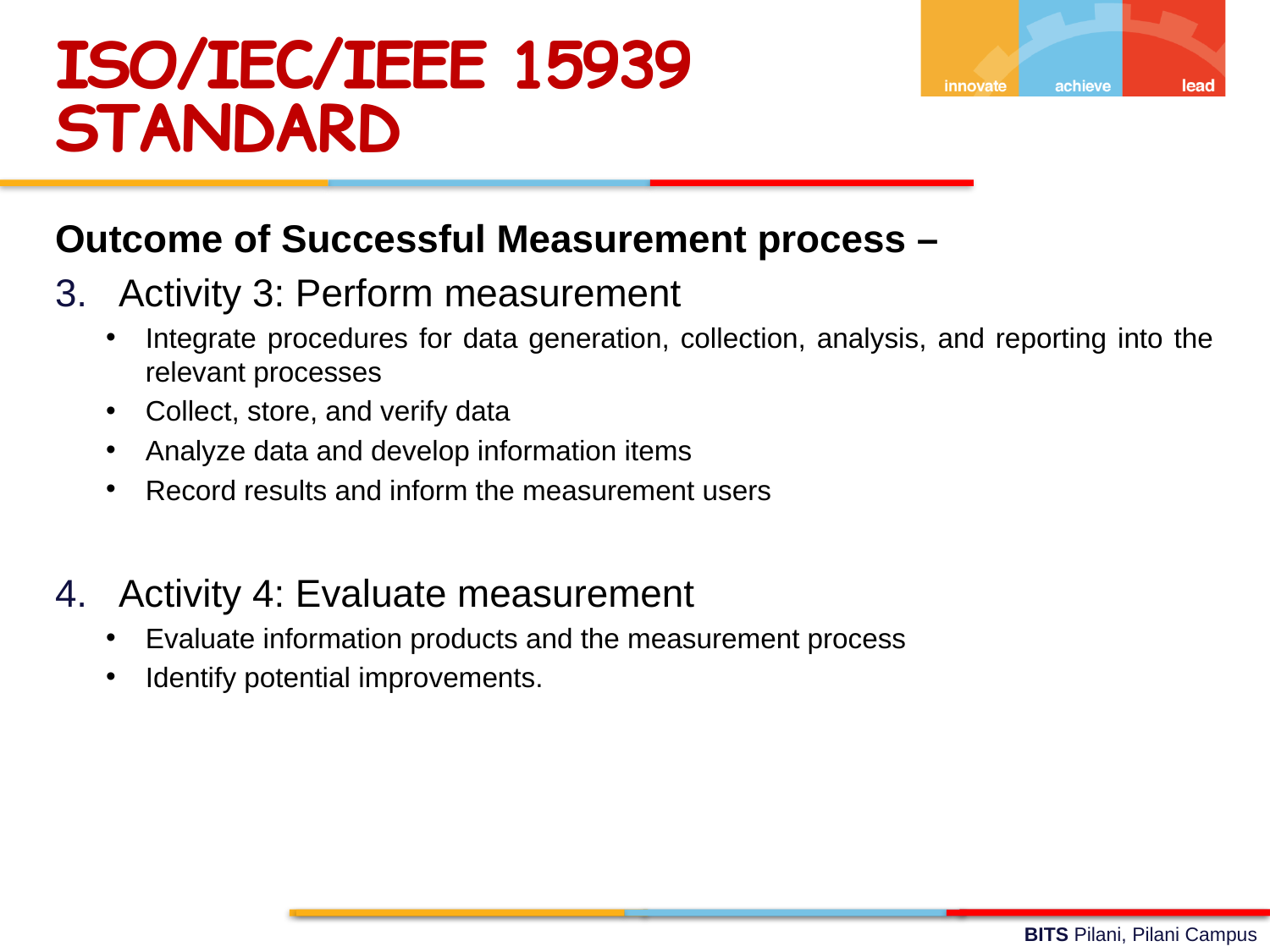

ISO/IEC/IEEE 15939 STANDARD
Outcome of Successful Measurement process –
Activity 3: Perform measurement
Integrate procedures for data generation, collection, analysis, and reporting into the relevant processes
Collect, store, and verify data
Analyze data and develop information items
Record results and inform the measurement users

Activity 4: Evaluate measurement
Evaluate information products and the measurement process
Identify potential improvements.